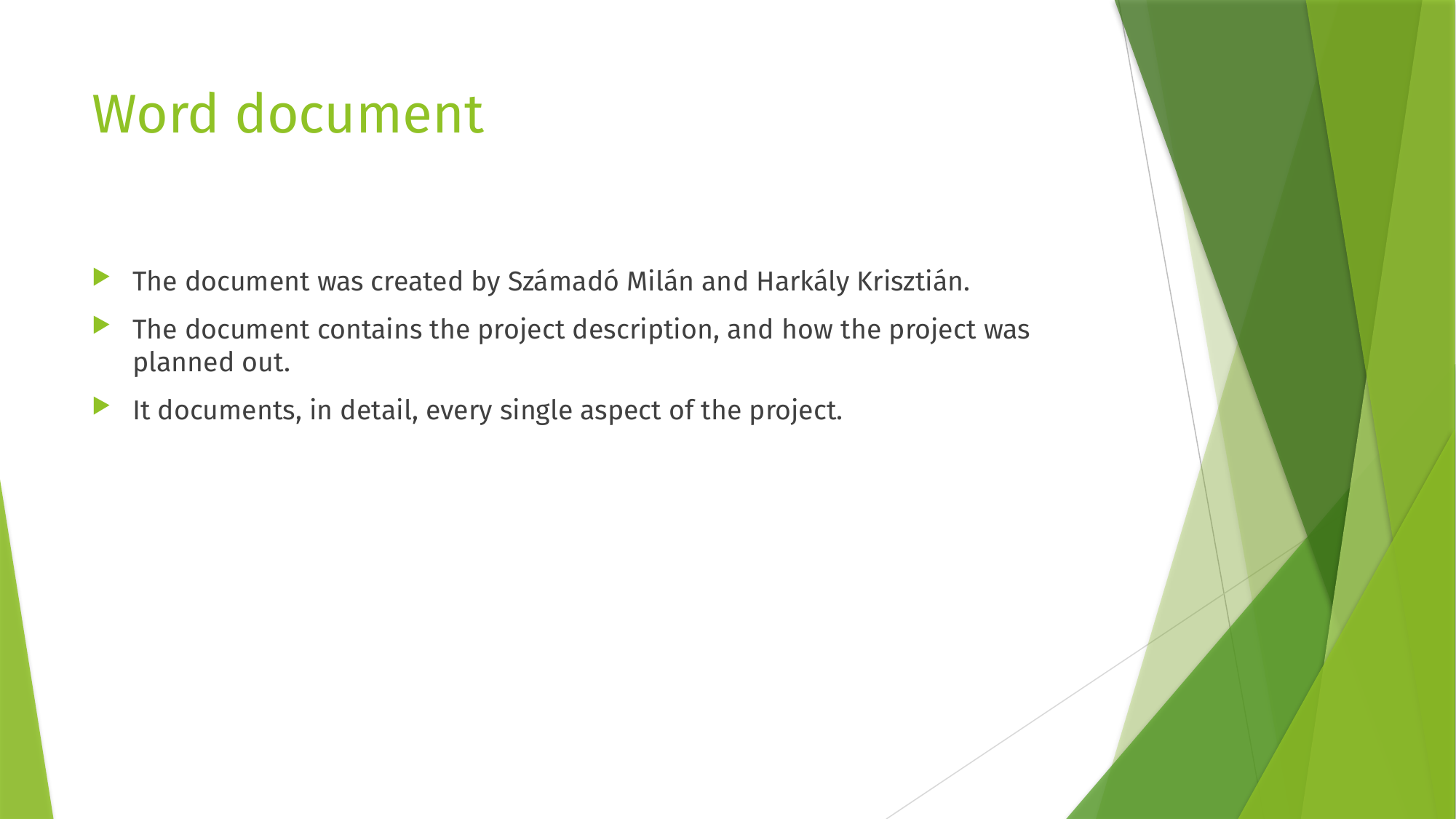

# Word document
The document was created by Számadó Milán and Harkály Krisztián.
The document contains the project description, and how the project was planned out.
It documents, in detail, every single aspect of the project.